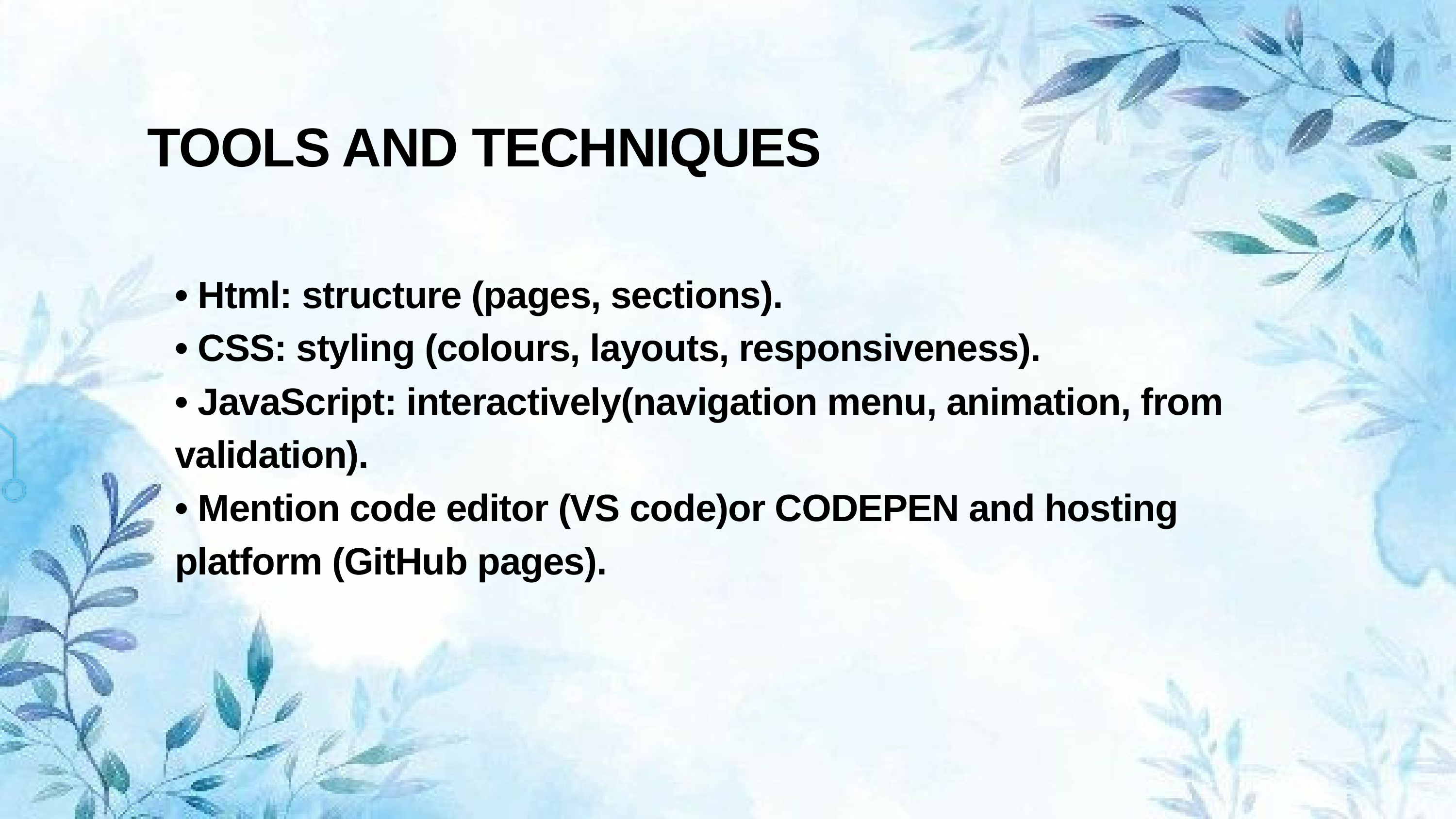

TOOLS AND TECHNIQUES
• Html: structure (pages, sections).
• CSS: styling (colours, layouts, responsiveness).
• JavaScript: interactively(navigation menu, animation, from validation).
• Mention code editor (VS code)or CODEPEN and hosting platform (GitHub pages).